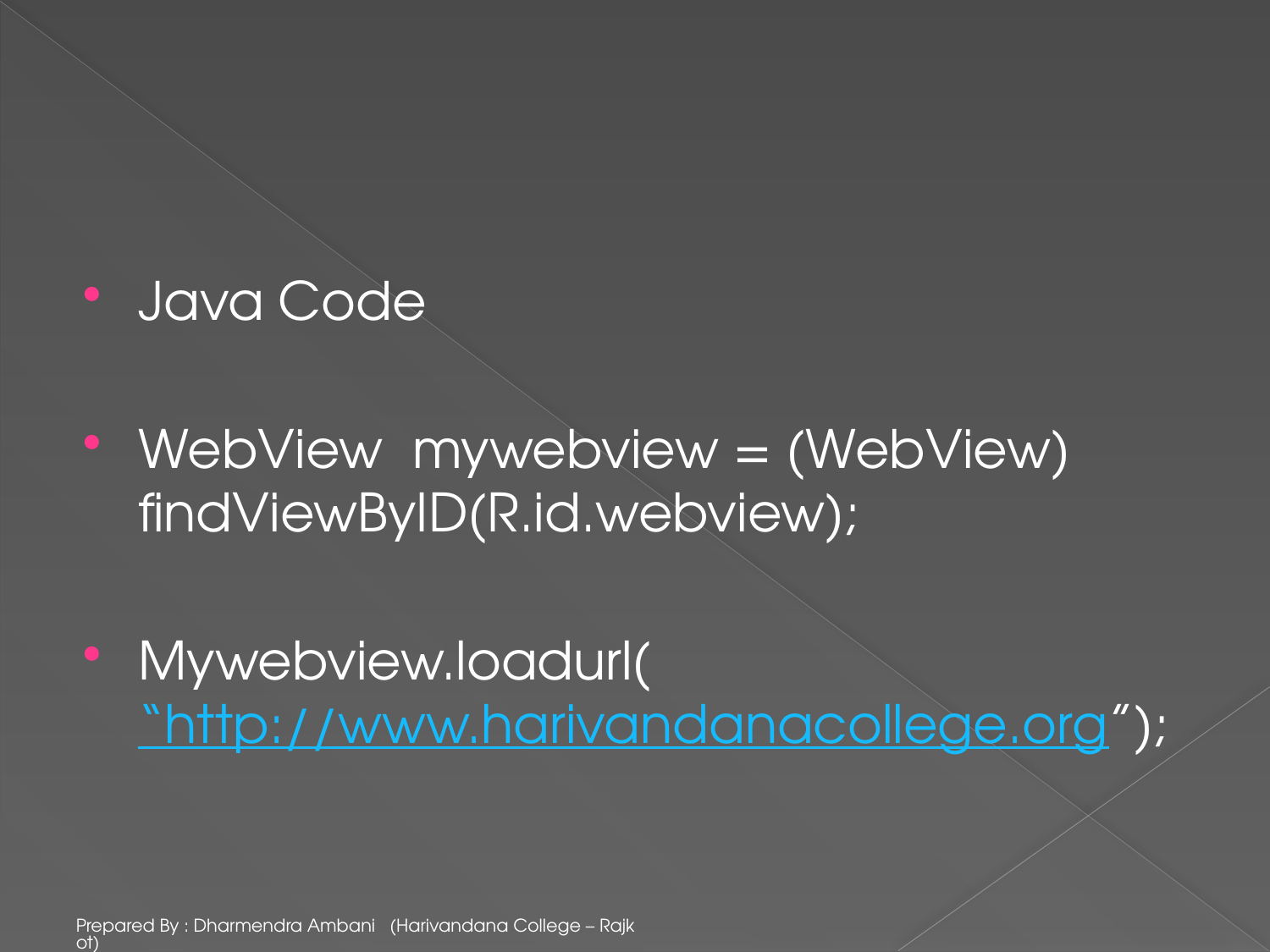

#
Java Code

WebView  mywebview = (WebView) findViewByID(R.id.webview);

Mywebview.loadurl(“http://www.harivandanacollege.org”);

Prepared By : Dharmendra Ambani   (Harivandana College – Rajkot)